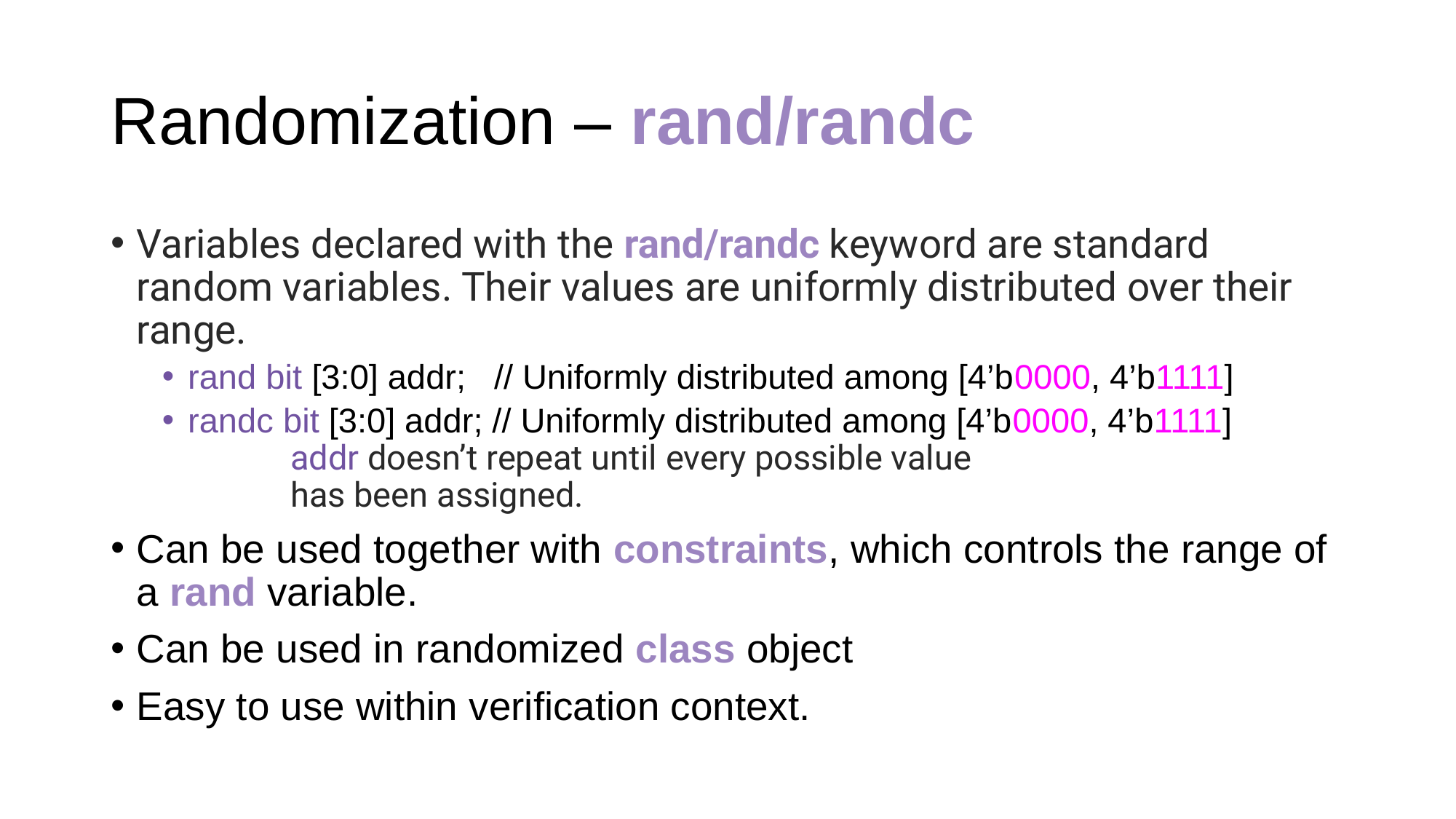

# Randomization – rand/randc
Variables declared with the rand/randc keyword are standard random variables. Their values are uniformly distributed over their range.
rand bit [3:0] addr;   // Uniformly distributed among [4’b0000, 4’b1111]
randc bit [3:0] addr; // Uniformly distributed among [4’b0000, 4’b1111]
				addr doesn’t repeat until every possible value
				has been assigned.
Can be used together with constraints, which controls the range of a rand variable.
Can be used in randomized class object
Easy to use within verification context.